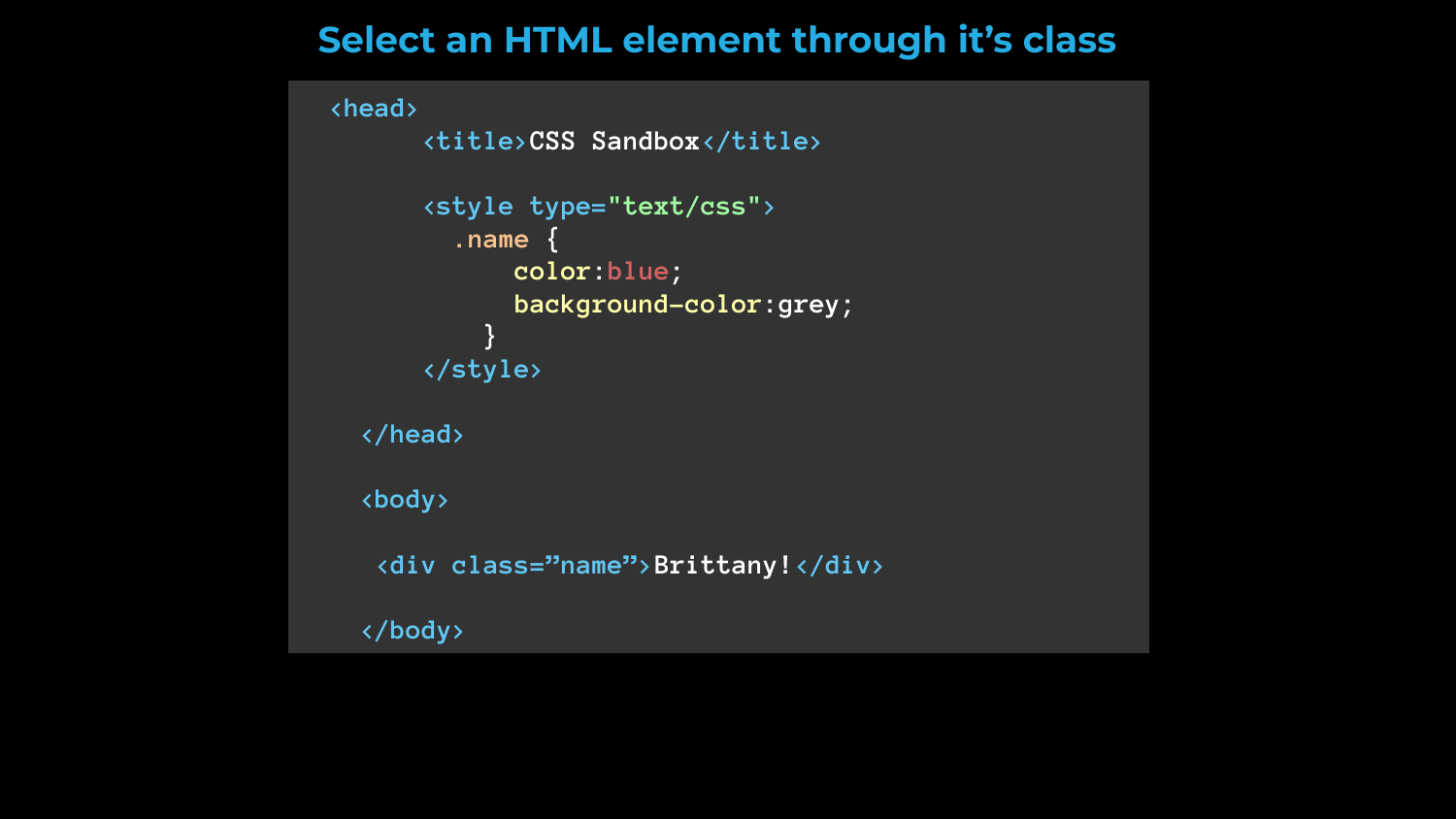

Select an HTML element through it’s class

| <head> <title>CSS Sandbox</title> <style type="text/css"> .name { color:blue; background-color:grey; } </style> </head> <body> <div class=”name”>Brittany!</div> </body> |
| --- |